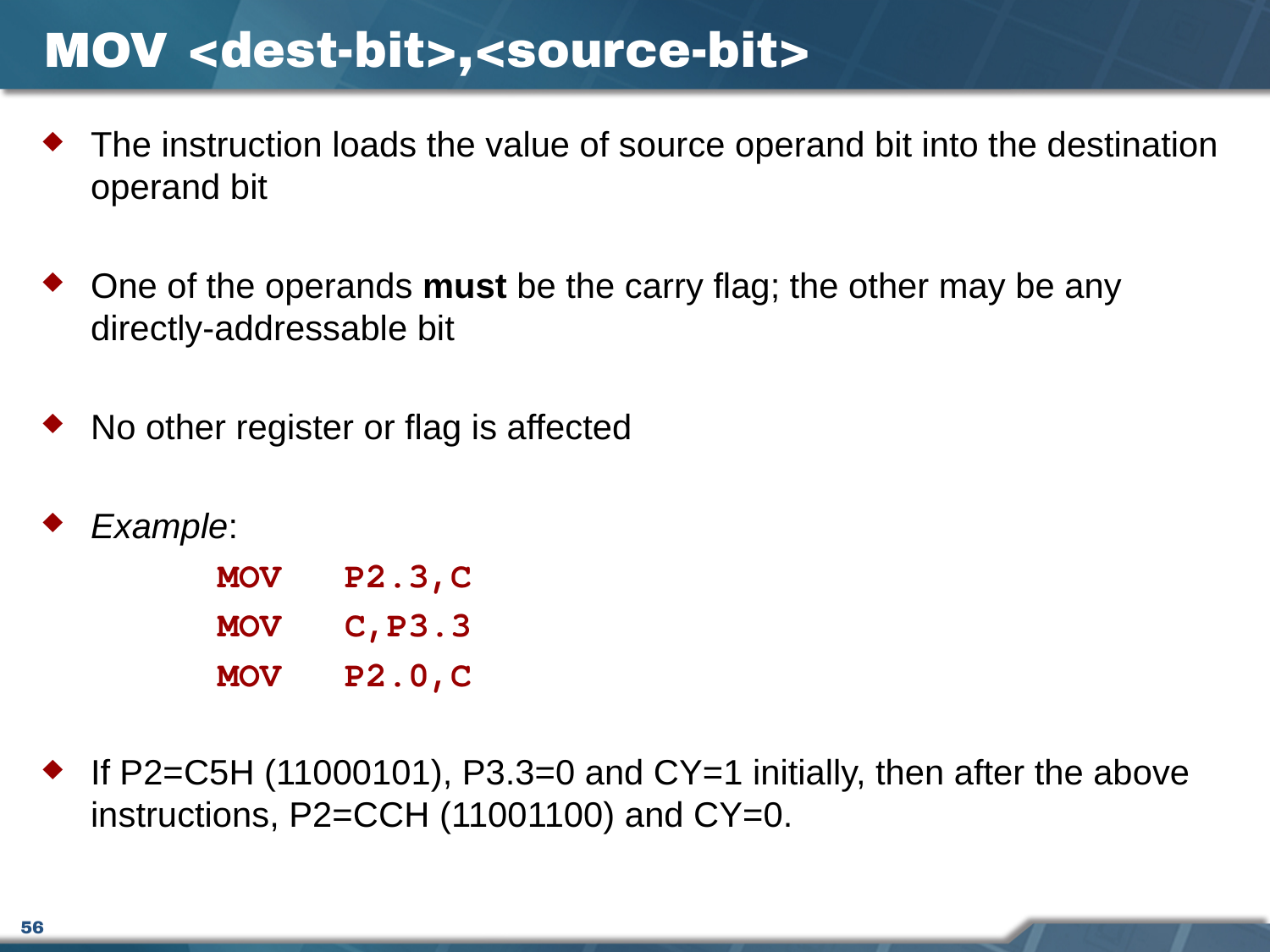

# MOV	 <dest-bit>,<source-bit>
The instruction loads the value of source operand bit into the destination operand bit

One of the operands must be the carry flag; the other may be any directly-addressable bit

No other register or flag is affected

Example:
		MOV	P2.3,C
		MOV	C,P3.3
		MOV	P2.0,C

If P2=C5H (11000101), P3.3=0 and CY=1 initially, then after the above instructions, P2=CCH (11001100) and CY=0.